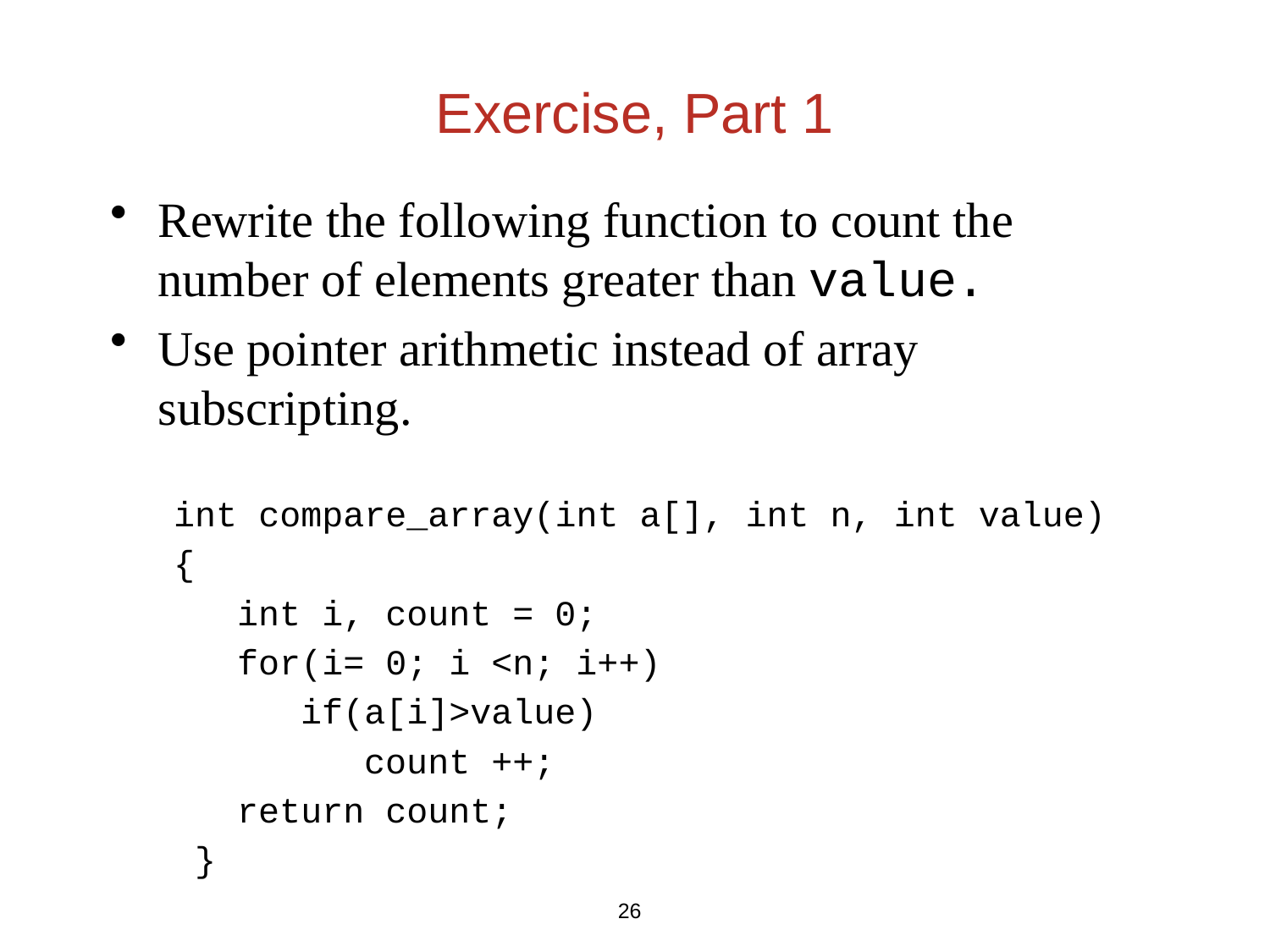

# Exercise, Part 1
Rewrite the following function to count the number of elements greater than value.
Use pointer arithmetic instead of array subscripting.

   int compare_array(int a[], int n, int value)
   {
	int i, count = 0;
      for(i= 0; i <n; i++)
	   if(a[i]>value)
		count ++;
      return count;
    }
26